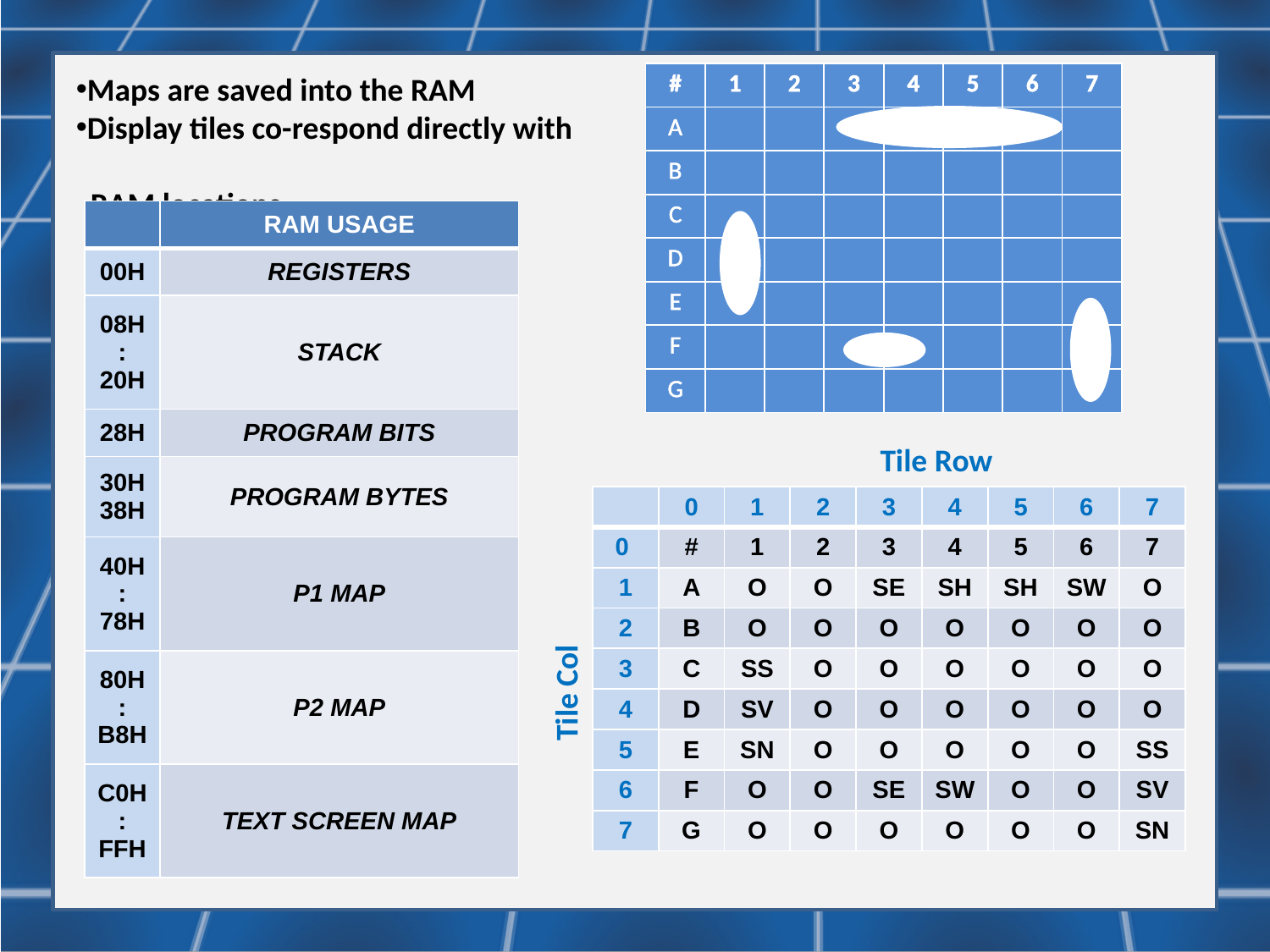

Maps are saved into the RAM
Display tiles co-respond directly with
  RAM locations
| # | 1 | 2 | 3 | 4 | 5 | 6 | 7 |
| --- | --- | --- | --- | --- | --- | --- | --- |
| A |  |  |  |  |  |  |  |
| B |  |  |  |  |  |  |  |
| C |  |  |  |  |  |  |  |
| D |  |  |  |  |  |  |  |
| E |  |  |  |  |  |  |  |
| F |  |  |  |  |  |  |  |
| G |  |  |  |  |  |  |  |

|  | RAM USAGE |
| --- | --- |
| 00H | REGISTERS |
| 08H : 20H | STACK |
| 28H | PROGRAM BITS |
| 30H 38H | PROGRAM BYTES |
| 40H : 78H | P1 MAP |
| 80H : B8H | P2 MAP |
| C0H : FFH | TEXT SCREEN MAP |

Tile Row
|  | 0 | 1 | 2 | 3 | 4 | 5 | 6 | 7 |
| --- | --- | --- | --- | --- | --- | --- | --- | --- |
| 0 | # | 1 | 2 | 3 | 4 | 5 | 6 | 7 |
| 1 | A | O | O | SE | SH | SH | SW | O |
| 2 | B | O | O | O | O | O | O | O |
| 3 | C | SS | O | O | O | O | O | O |
| 4 | D | SV | O | O | O | O | O | O |
| 5 | E | SN | O | O | O | O | O | SS |
| 6 | F | O | O | SE | SW | O | O | SV |
| 7 | G | O | O | O | O | O | O | SN |

Tile Col